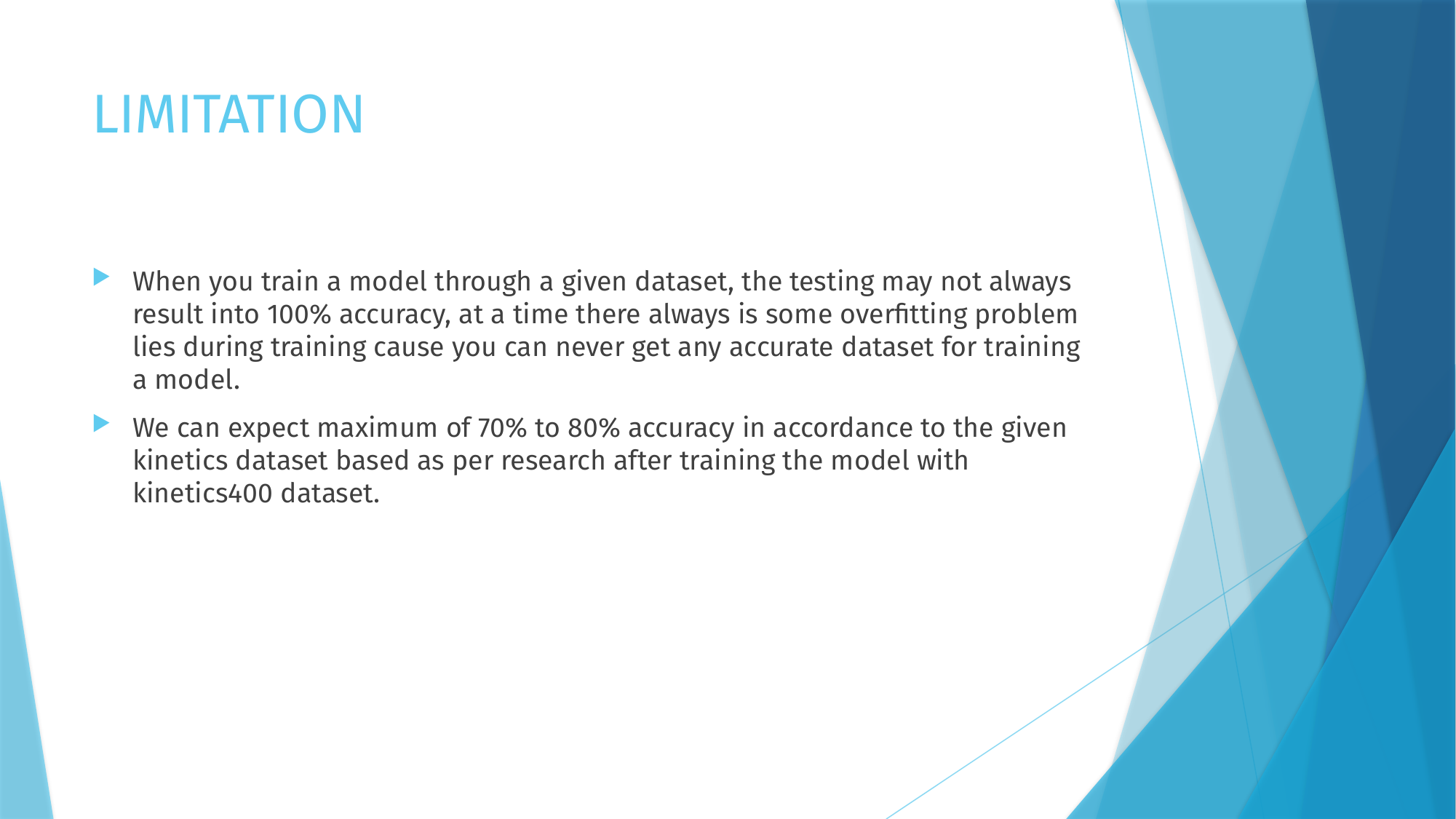

# LIMITATION
When you train a model through a given dataset, the testing may not always result into 100% accuracy, at a time there always is some overfitting problem lies during training cause you can never get any accurate dataset for training a model.
We can expect maximum of 70% to 80% accuracy in accordance to the given kinetics dataset based as per research after training the model with kinetics400 dataset.